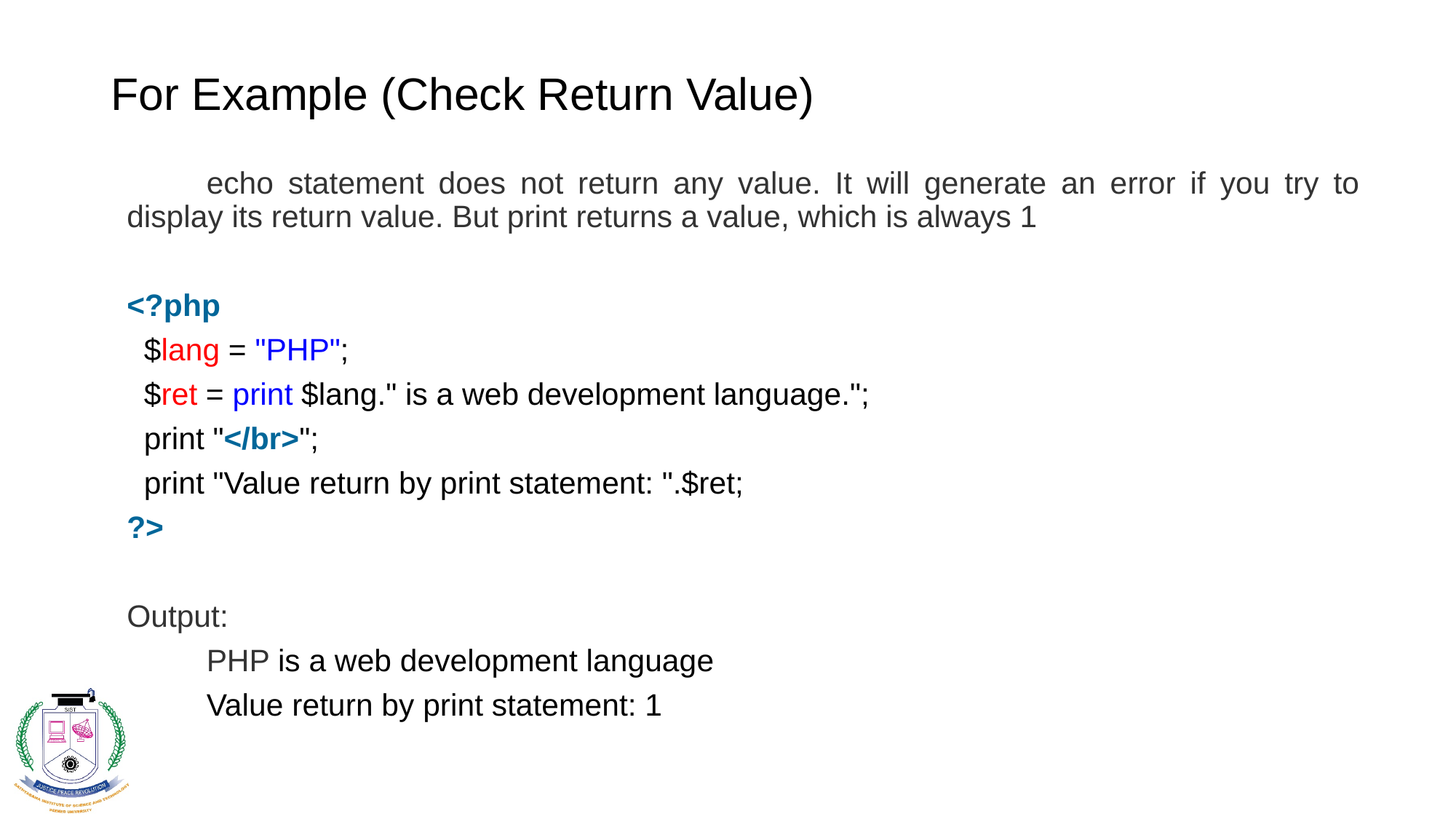

# For Example (Check Return Value)
	echo statement does not return any value. It will generate an error if you try to display its return value. But print returns a value, which is always 1

<?php
  $lang = "PHP";
  $ret = print $lang." is a web development language.";
  print "</br>";
  print "Value return by print statement: ".$ret;
?>

Output:
	PHP is a web development language
	Value return by print statement: 1